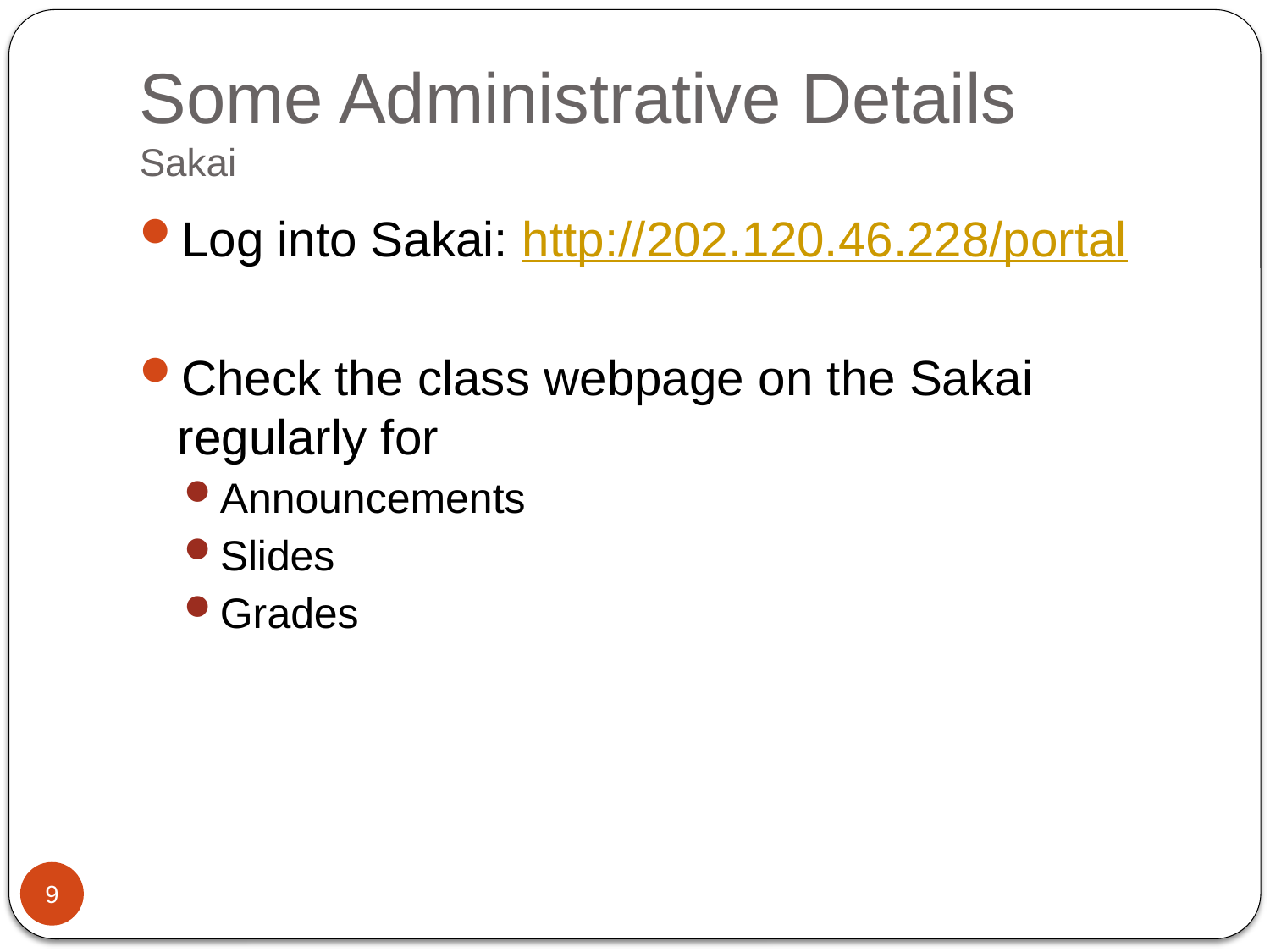

# Some Administrative Details Sakai
Log into Sakai: http://202.120.46.228/portal

Check the class webpage on the Sakai regularly for
Announcements
Slides
Grades

9